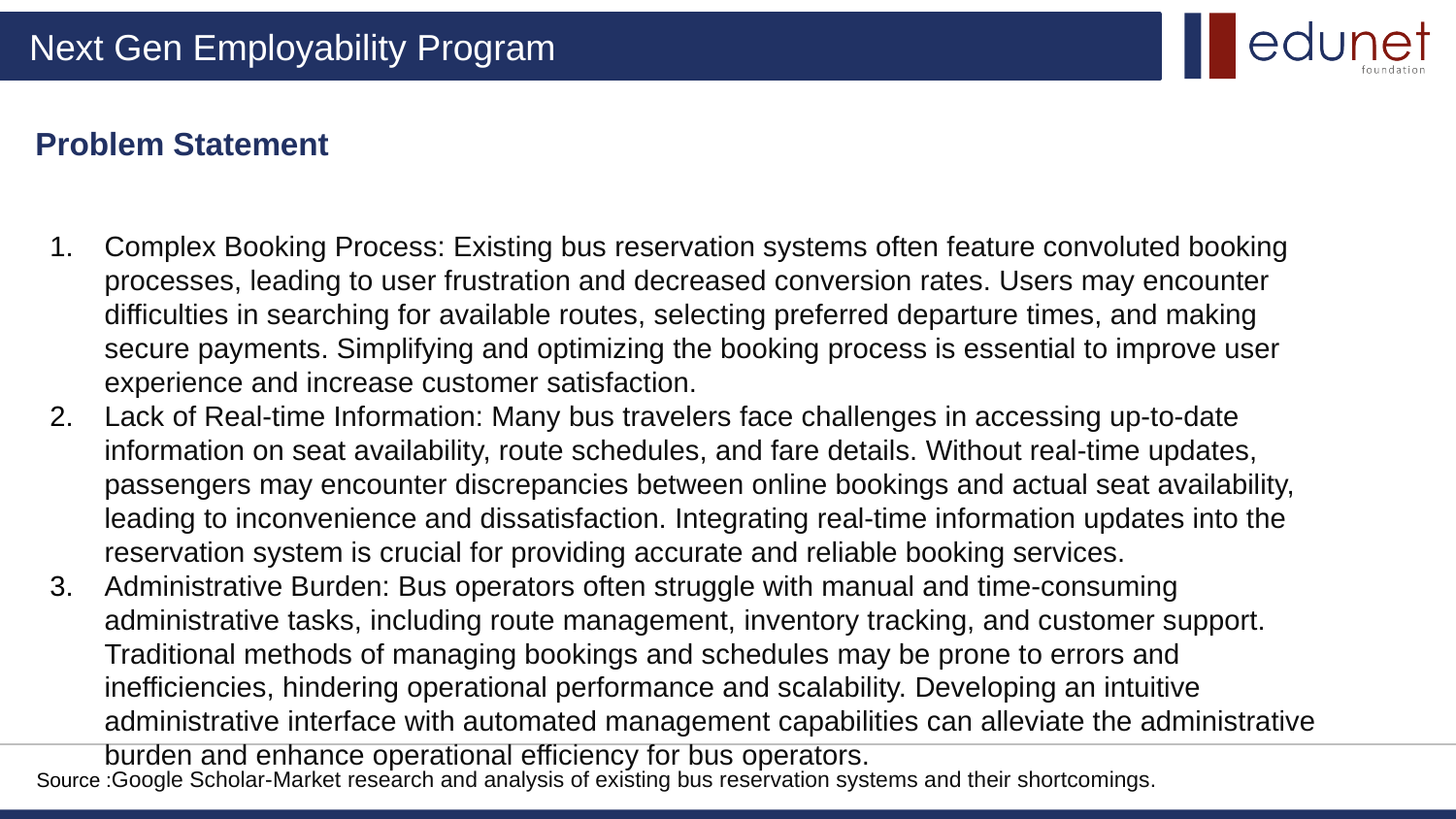

Problem Statement
Complex Booking Process: Existing bus reservation systems often feature convoluted booking processes, leading to user frustration and decreased conversion rates. Users may encounter difficulties in searching for available routes, selecting preferred departure times, and making secure payments. Simplifying and optimizing the booking process is essential to improve user experience and increase customer satisfaction.
Lack of Real-time Information: Many bus travelers face challenges in accessing up-to-date information on seat availability, route schedules, and fare details. Without real-time updates, passengers may encounter discrepancies between online bookings and actual seat availability, leading to inconvenience and dissatisfaction. Integrating real-time information updates into the reservation system is crucial for providing accurate and reliable booking services.
Administrative Burden: Bus operators often struggle with manual and time-consuming administrative tasks, including route management, inventory tracking, and customer support. Traditional methods of managing bookings and schedules may be prone to errors and inefficiencies, hindering operational performance and scalability. Developing an intuitive administrative interface with automated management capabilities can alleviate the administrative burden and enhance operational efficiency for bus operators.
Source :Google Scholar-Market research and analysis of existing bus reservation systems and their shortcomings.